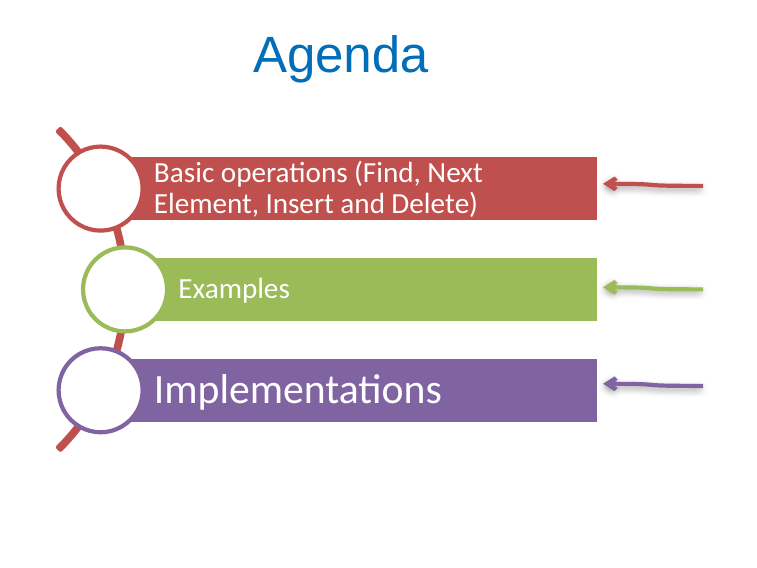

# Agenda
Basic operations (Find, Next Element, Insert and Delete)
Examples
Implementations